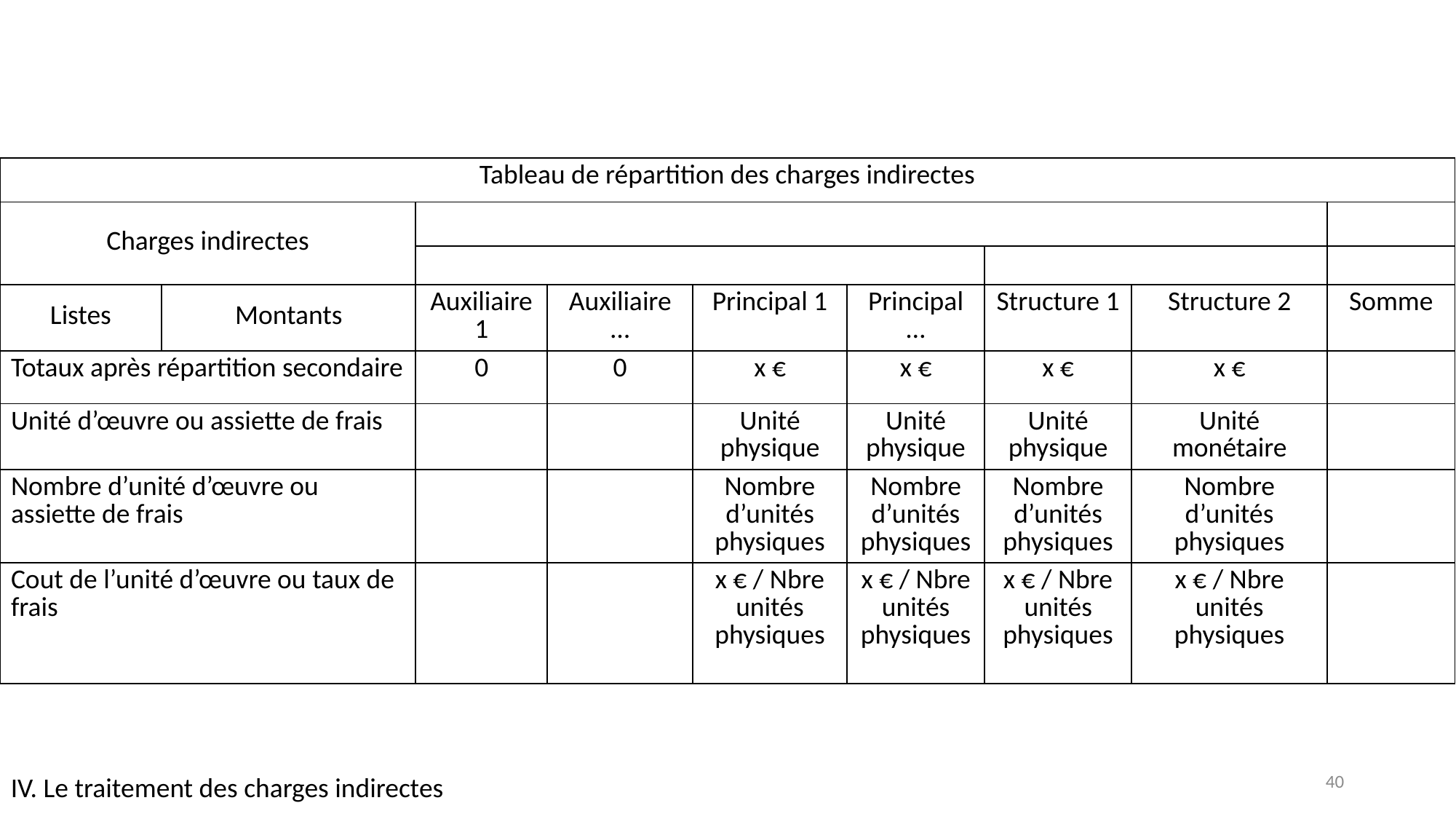

| Tableau de répartition des charges indirectes |  |  |  |  |  |  |  |  |
| --- | --- | --- | --- | --- | --- | --- | --- | --- |
| Charges indirectes |  |  |  |  |  |  |  |  |
|  |  |  |  |  |  |  |  |  |
| Listes | Montants | Auxiliaire 1 | Auxiliaire … | Principal 1 | Principal … | Structure 1 | Structure 2 | Somme |
| Totaux après répartition secondaire |  | 0 | 0 | x € | x € | x € | x € |  |
| Unité d’œuvre ou assiette de frais |  |  |  | Unité physique | Unité physique | Unité physique | Unité monétaire |  |
| Nombre d’unité d’œuvre ou assiette de frais |  |  |  | Nombre d’unités physiques | Nombre d’unités physiques | Nombre d’unités physiques | Nombre d’unités physiques |  |
| Cout de l’unité d’œuvre ou taux de frais |  |  |  | x € / Nbre unités physiques | x € / Nbre unités physiques | x € / Nbre unités physiques | x € / Nbre unités physiques |  |
IV. Le traitement des charges indirectes
40